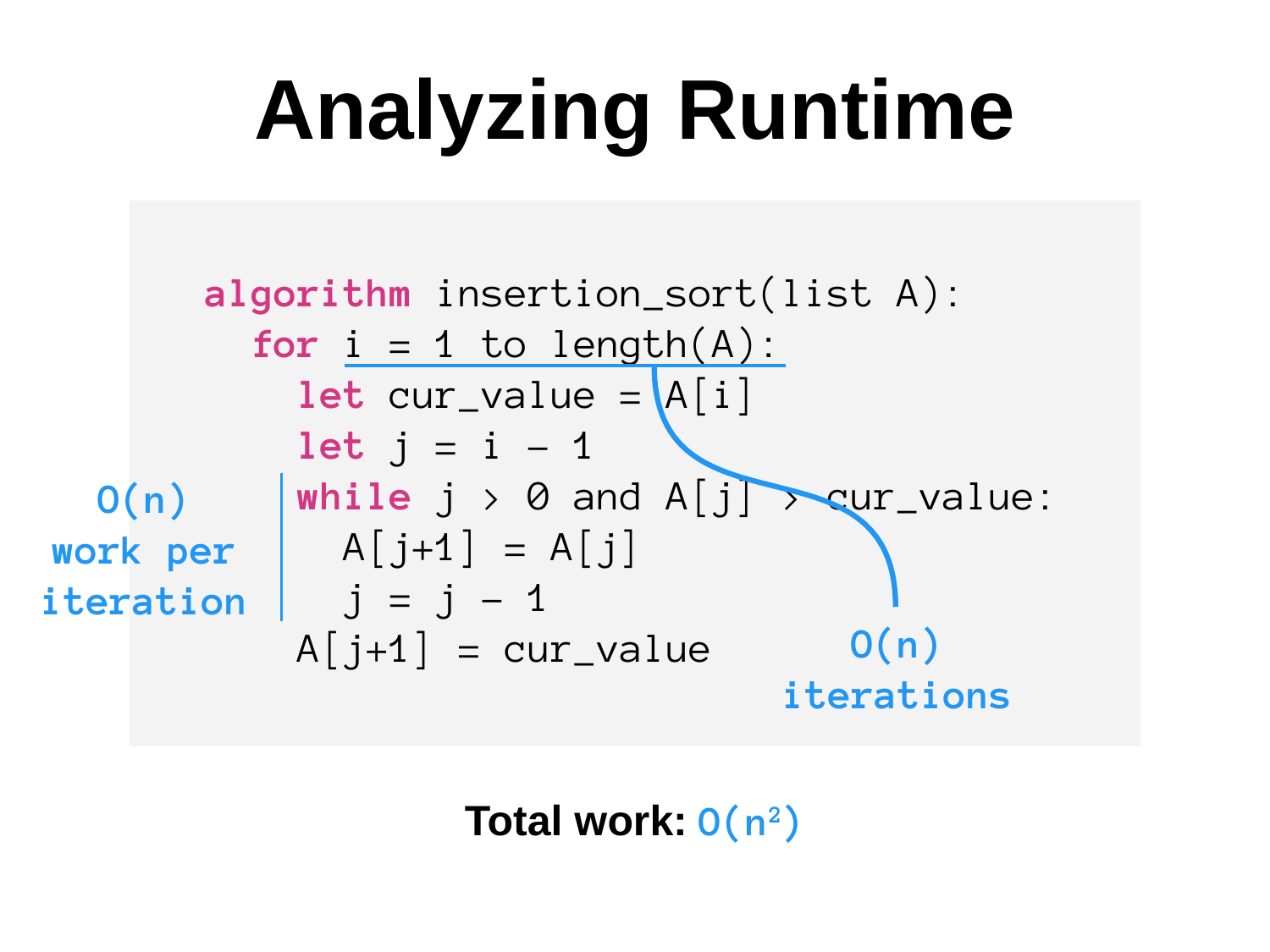

Analyzing Runtime

algorithm insertion_sort(list A):
  for i = 1 to length(A):
    let cur_value = A[i]
    let j = i - 1
    while j > 0 and A[j] > cur_value:
      A[j+1] = A[j]
      j = j - 1
    A[j+1] = cur_value
O(n)
work per
iteration
O(n)
iterations
Total work: O(n2)